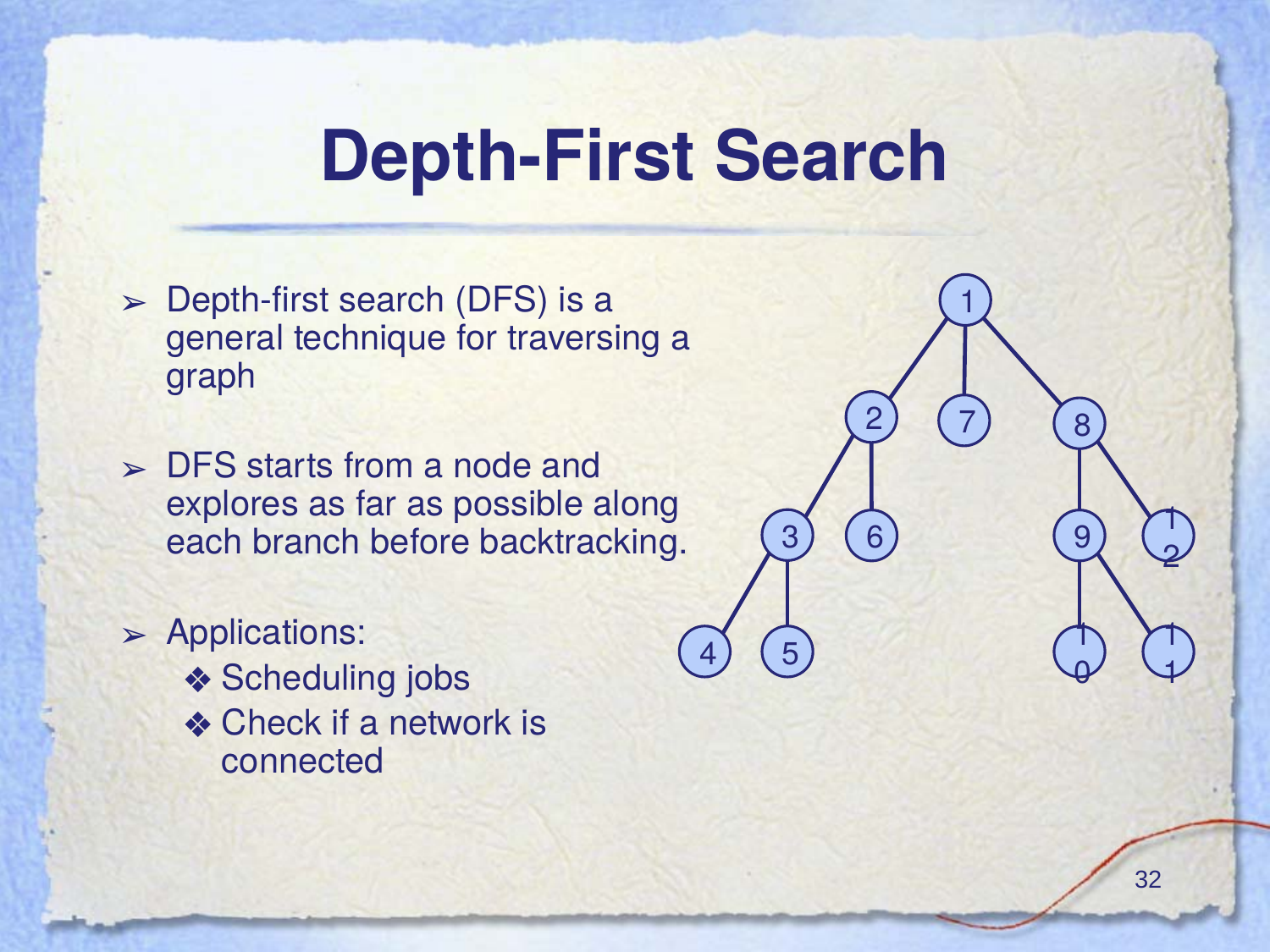

# Depth-First Search
1
Depth-first search (DFS) is a general technique for traversing a graph

DFS starts from a node and explores as far as possible along each branch before backtracking.

Applications:
Scheduling jobs
Check if a network is connected

2
7
8
3
6
9
12
4
5
10
11
32